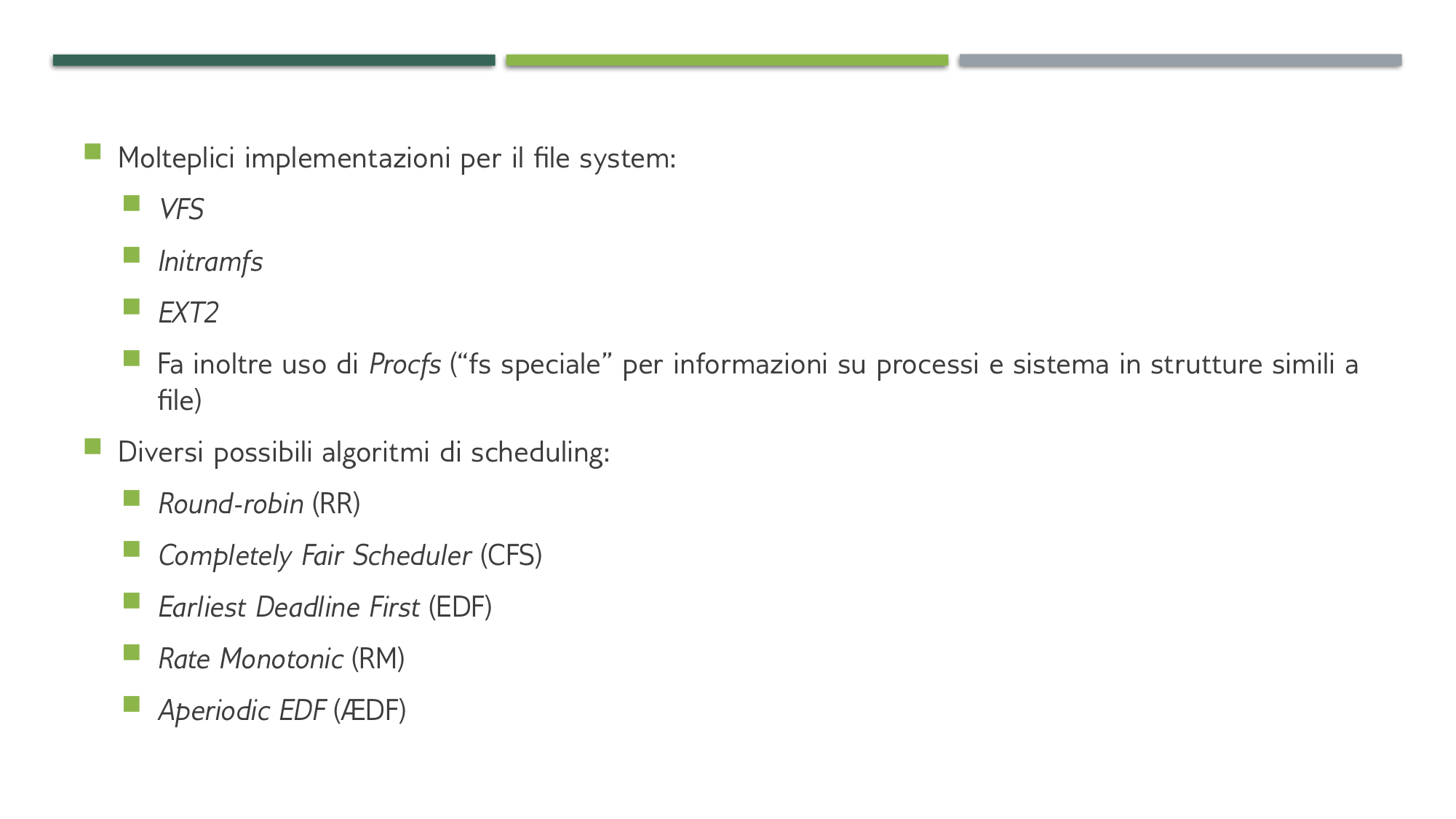

Molteplici implementazioni per il file system:
VFS
Initramfs
EXT2
Fa inoltre uso di Procfs (“fs speciale” per informazioni su processi e sistema in strutture simili a file)
Diversi possibili algoritmi di scheduling:
Round-robin (RR)
Completely Fair Scheduler (CFS)
Earliest Deadline First (EDF)
Rate Monotonic (RM)
Aperiodic EDF (AEDF)